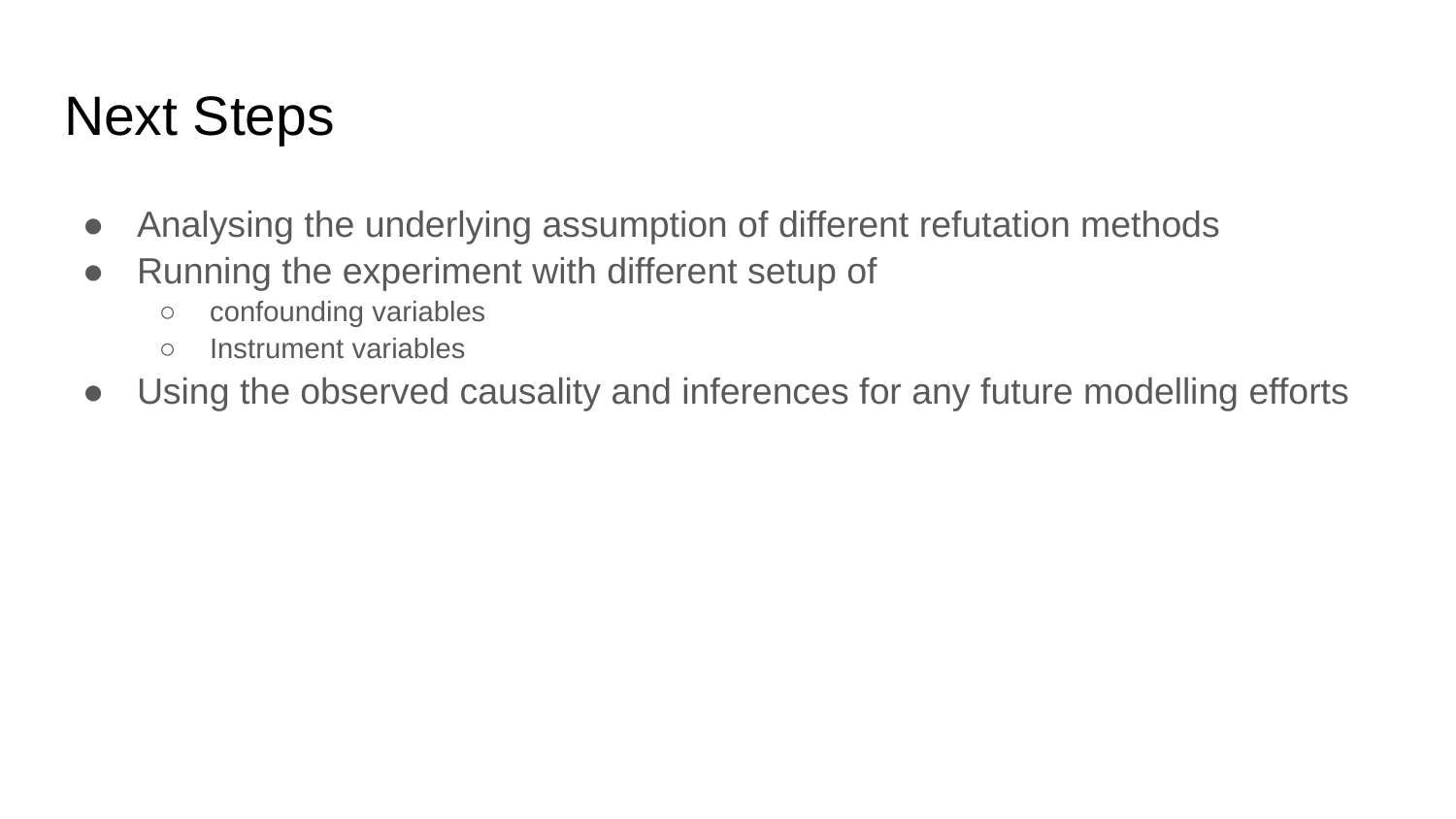

# Next Steps
Analysing the underlying assumption of different refutation methods
Running the experiment with different setup of
confounding variables
Instrument variables
Using the observed causality and inferences for any future modelling efforts